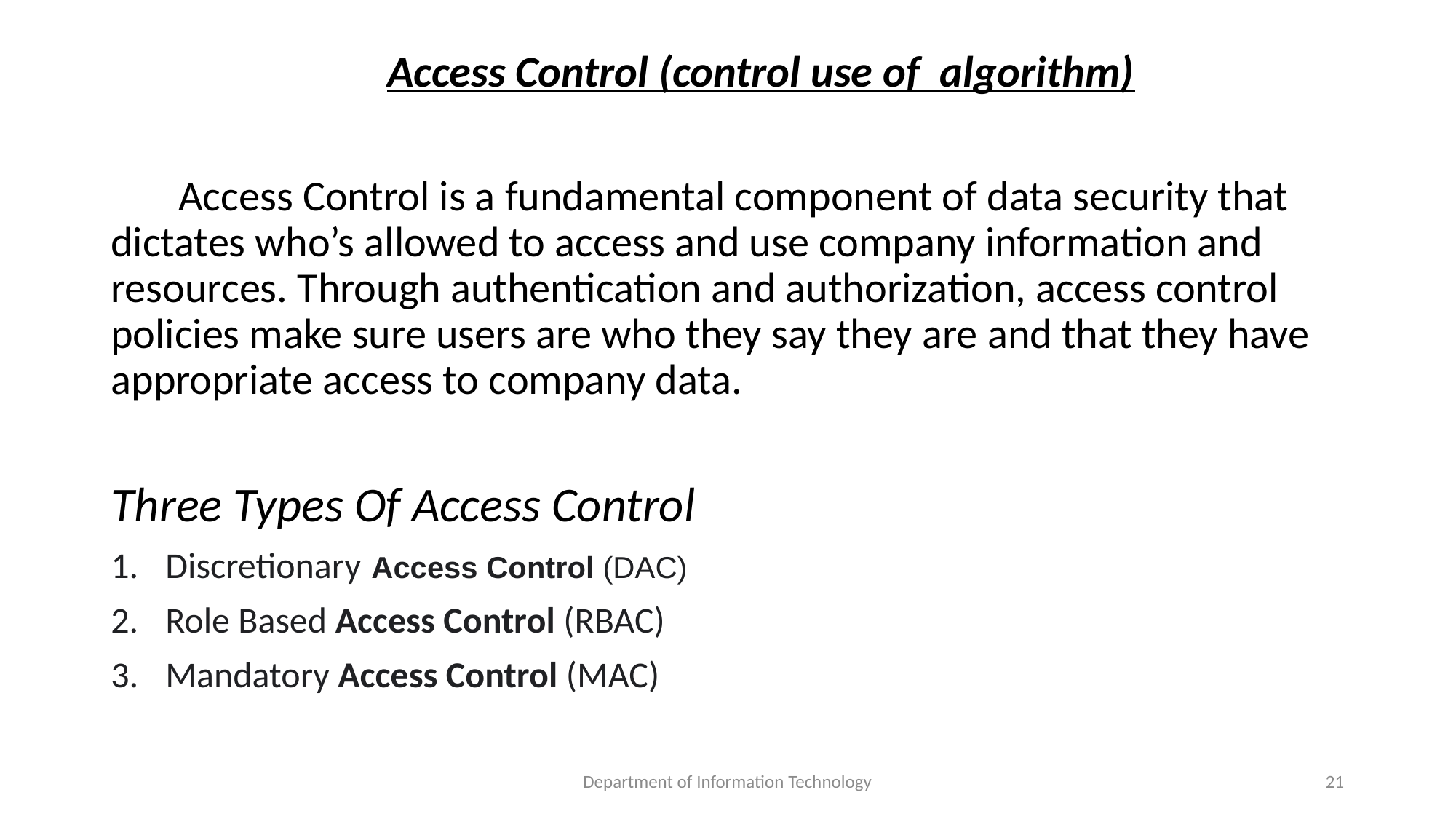

#
                               Access Control (control use of  algorithm)

       Access Control is a fundamental component of data security that dictates who’s allowed to access and use company information and resources. Through authentication and authorization, access control policies make sure users are who they say they are and that they have appropriate access to company data.

Three Types Of Access Control
Discretionary Access Control (DAC)
Role Based Access Control (RBAC)
Mandatory Access Control (MAC)

Department of Information Technology
21